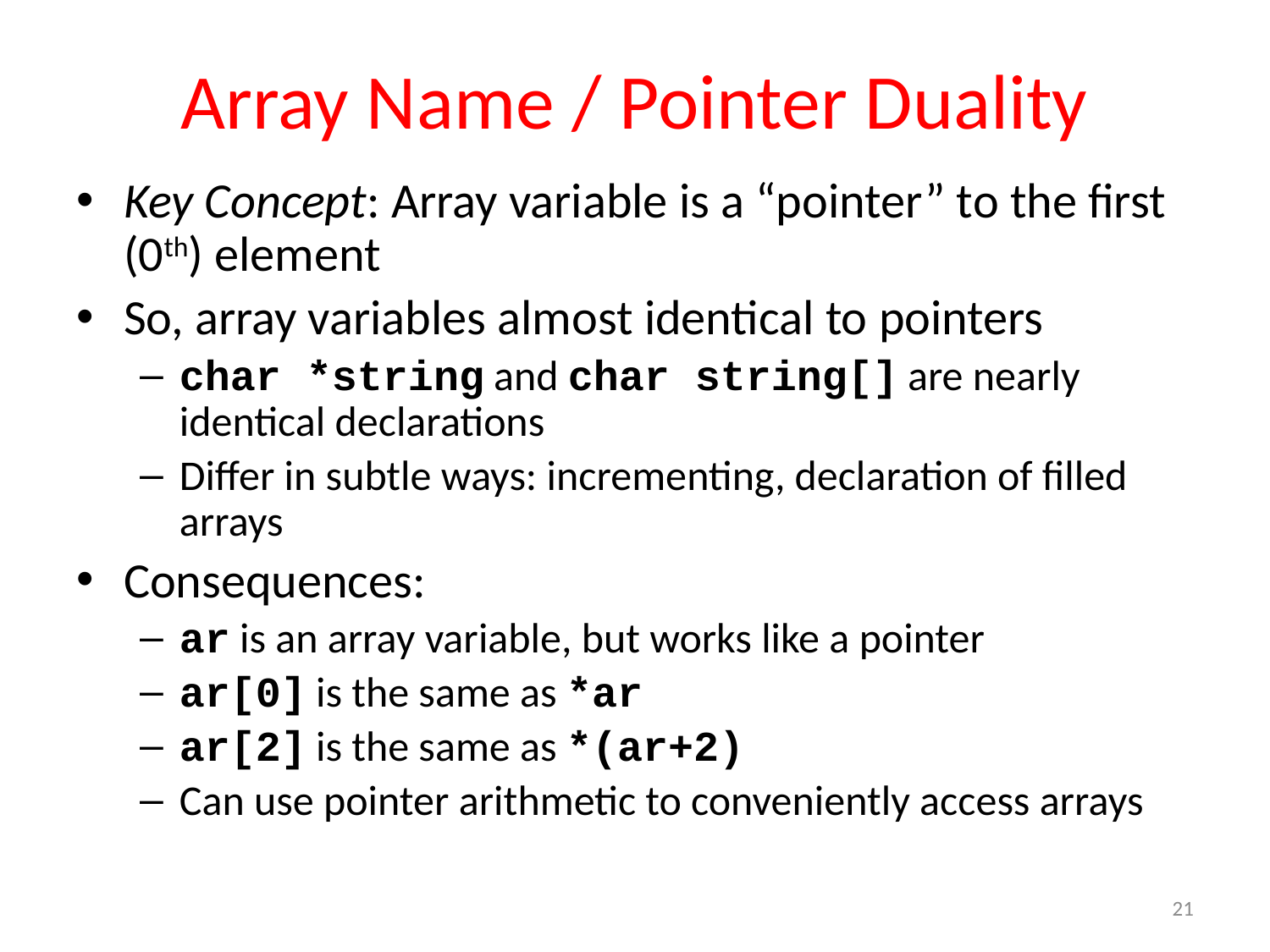

# Array Name / Pointer Duality
Key Concept: Array variable is a “pointer” to the first (0th) element
So, array variables almost identical to pointers
char *string and char string[] are nearly identical declarations
Differ in subtle ways: incrementing, declaration of filled arrays
Consequences:
ar is an array variable, but works like a pointer
ar[0] is the same as *ar
ar[2] is the same as *(ar+2)
Can use pointer arithmetic to conveniently access arrays
21